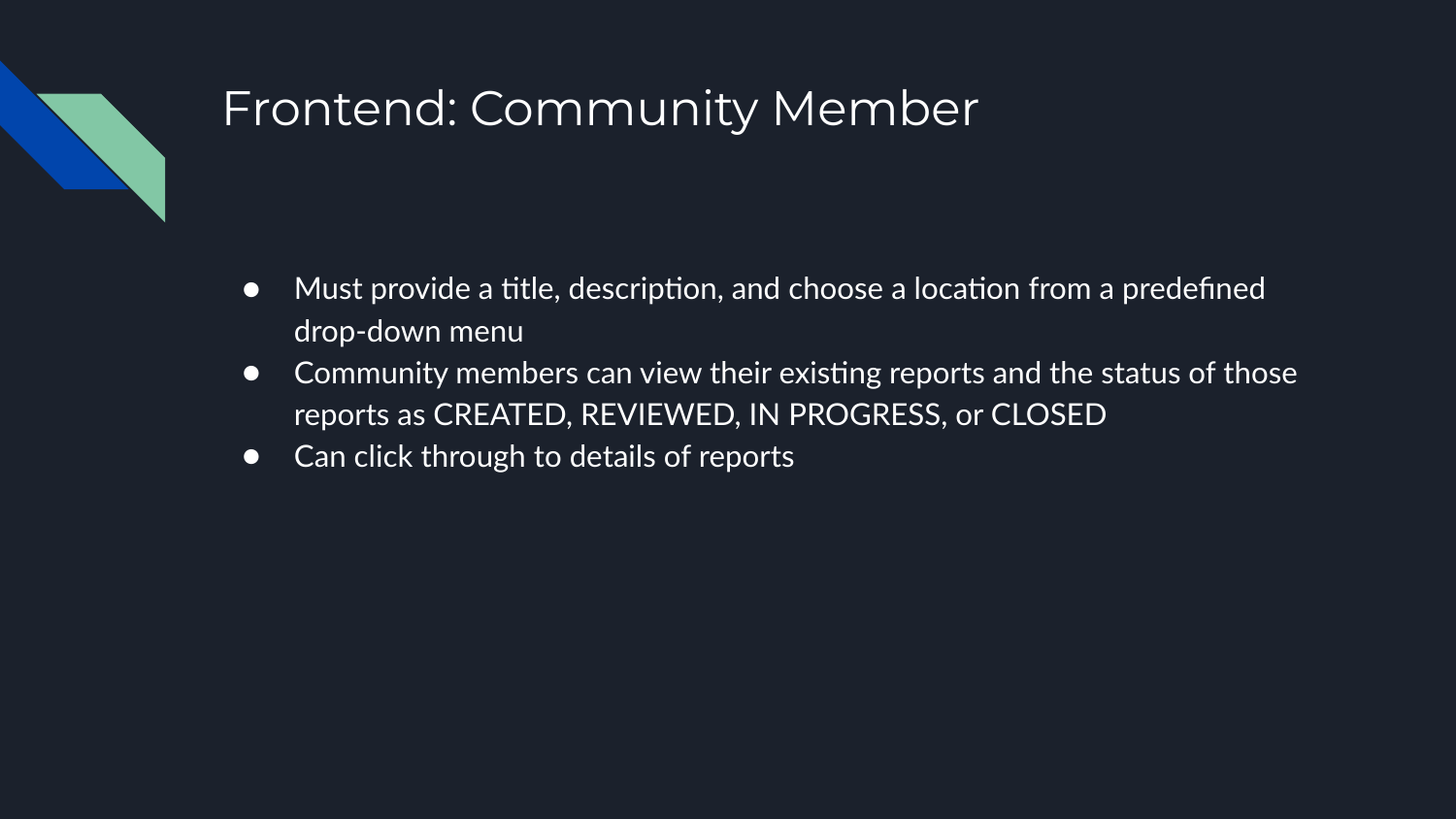

# Frontend: Community Member
Must provide a title, description, and choose a location from a predefined drop-down menu
Community members can view their existing reports and the status of those reports as CREATED, REVIEWED, IN PROGRESS, or CLOSED
Can click through to details of reports